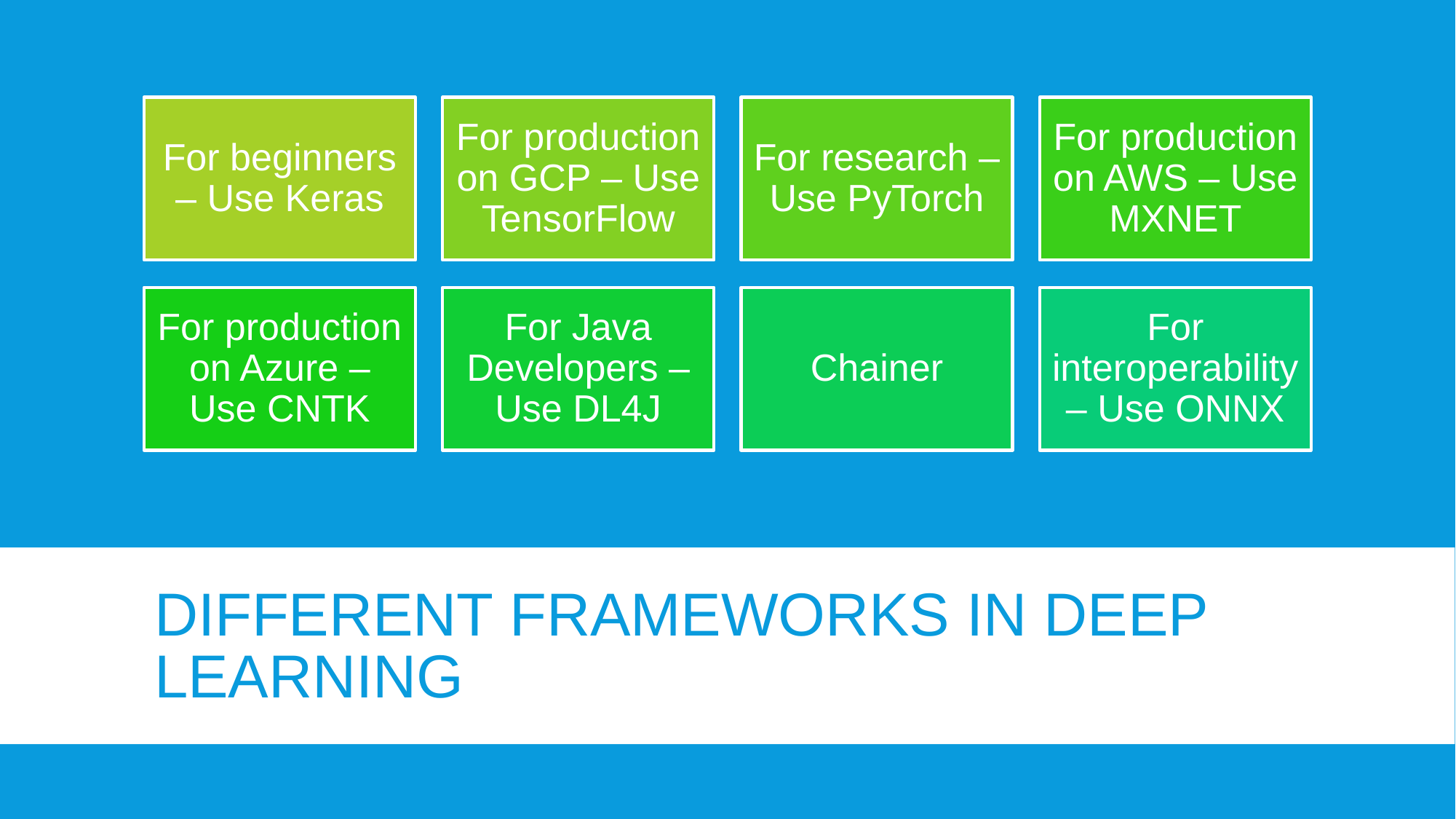

For beginners – Use Keras
For production on GCP – Use TensorFlow
For research – Use PyTorch
For production on AWS – Use MXNET
For production on Azure – Use CNTK
For Java Developers – Use DL4J
Chainer
For interoperability – Use ONNX

# DIFFERENT FRAMEWORKS IN DEEP LEARNING